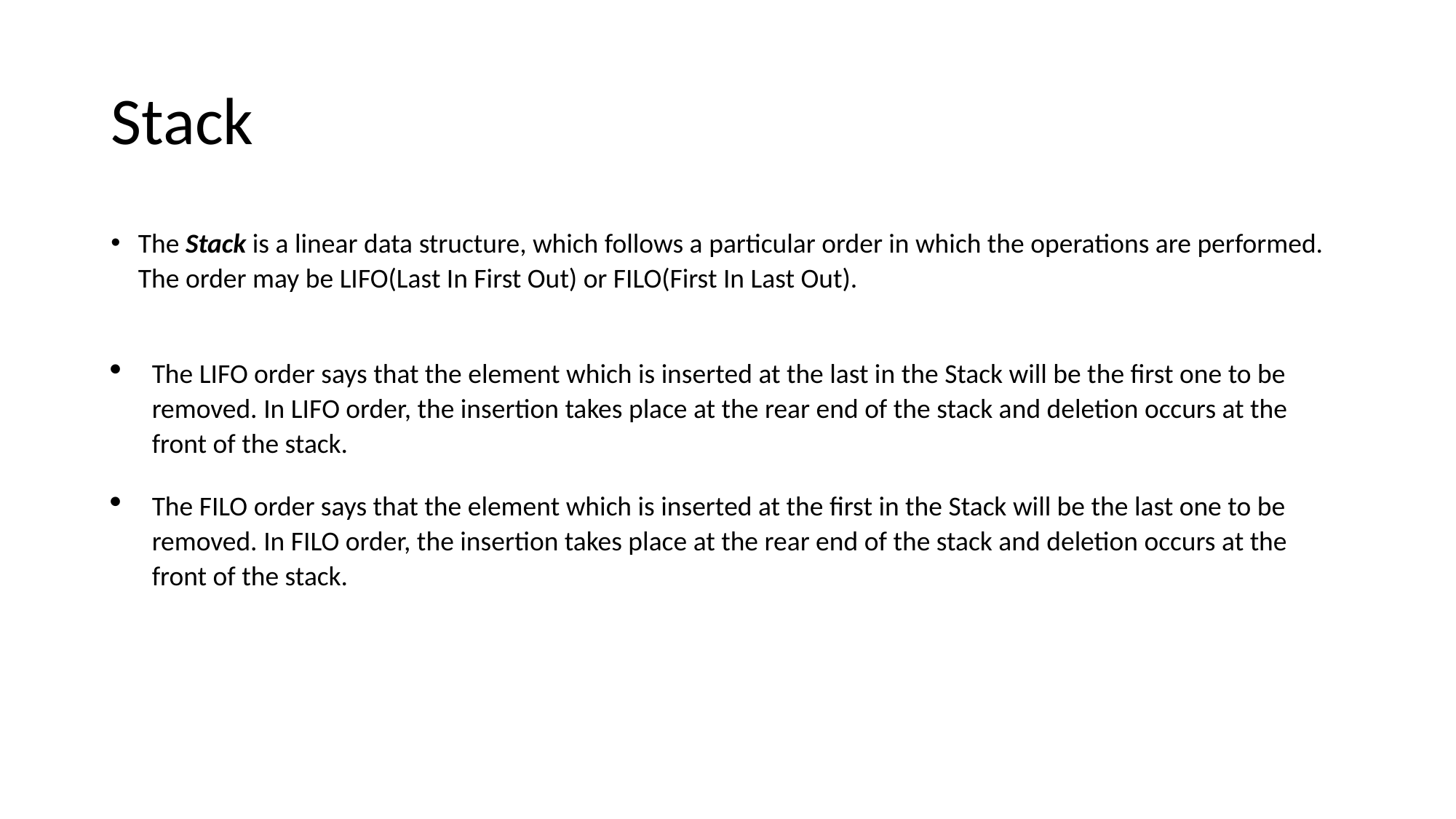

# Stack
The Stack is a linear data structure, which follows a particular order in which the operations are performed. The order may be LIFO(Last In First Out) or FILO(First In Last Out).
The LIFO order says that the element which is inserted at the last in the Stack will be the first one to be removed. In LIFO order, the insertion takes place at the rear end of the stack and deletion occurs at the front of the stack.
The FILO order says that the element which is inserted at the first in the Stack will be the last one to be removed. In FILO order, the insertion takes place at the rear end of the stack and deletion occurs at the front of the stack.